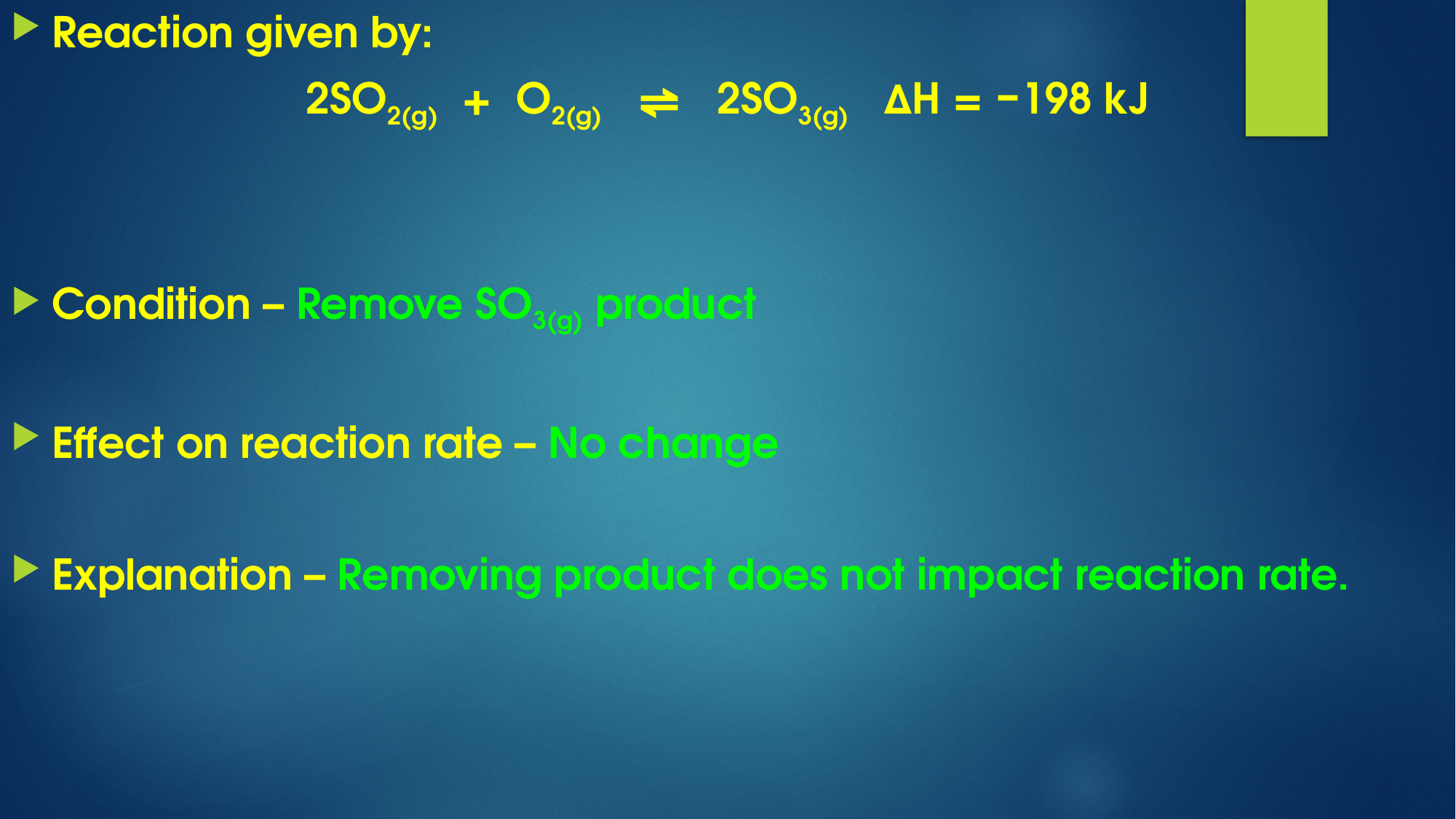

Reaction given by:
2SO2(g)  +  O2(g)   ⇌   2SO3(g)   ΔH = ‒198 kJ

Condition – Remove SO3(g) product

Effect on reaction rate – No change

Explanation – Removing product does not impact reaction rate.